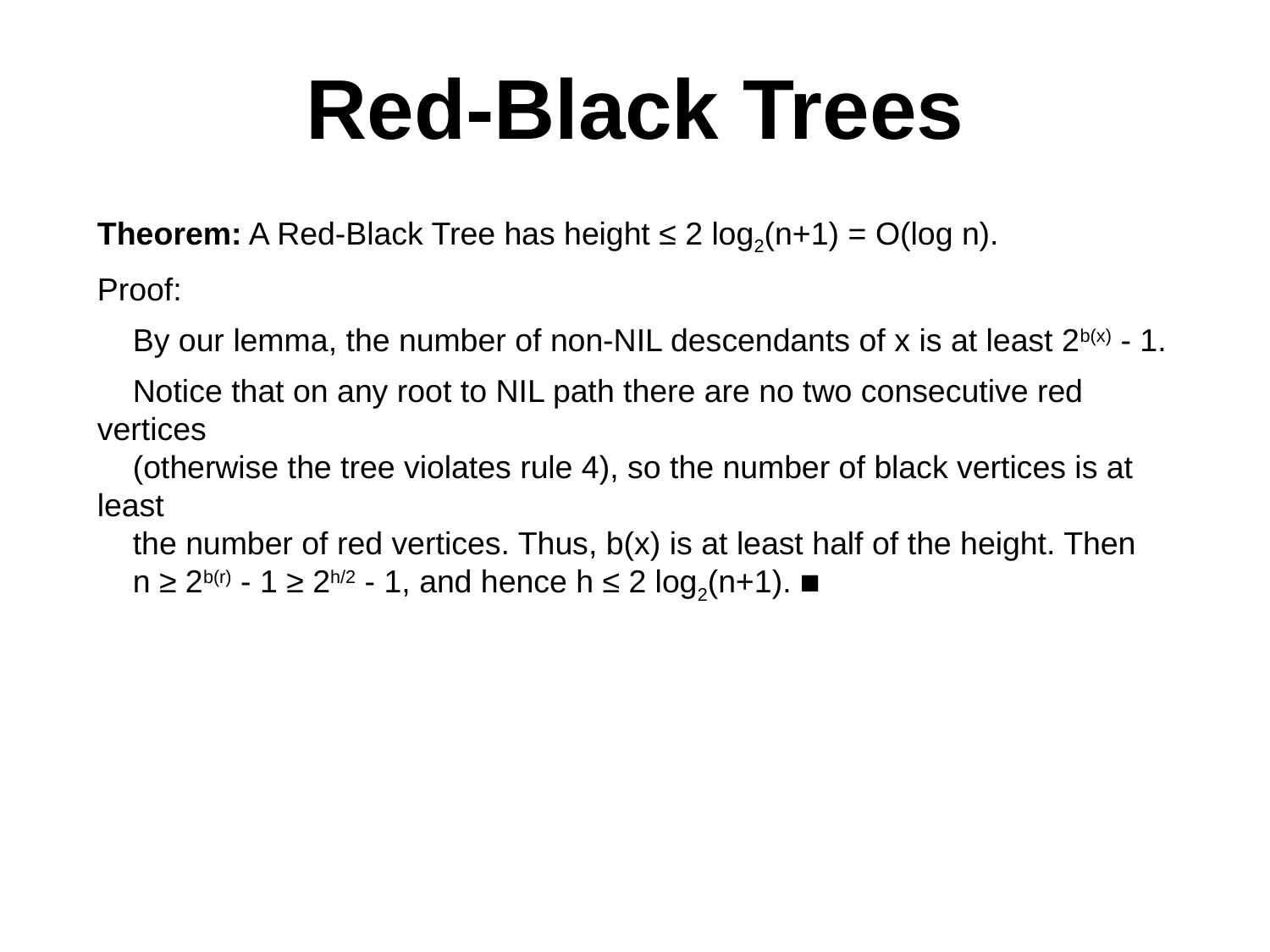

Red-Black Trees
Theorem: A Red-Black Tree has height ≤ 2 log2(n+1) = O(log n).

Proof:

    By our lemma, the number of non-NIL descendants of x is at least 2b(x) - 1.

    Notice that on any root to NIL path there are no two consecutive red vertices
    (otherwise the tree violates rule 4), so the number of black vertices is at least
    the number of red vertices. Thus, b(x) is at least half of the height. Then
    n ≥ 2b(r) - 1 ≥ 2h/2 - 1, and hence h ≤ 2 log2(n+1). ◼